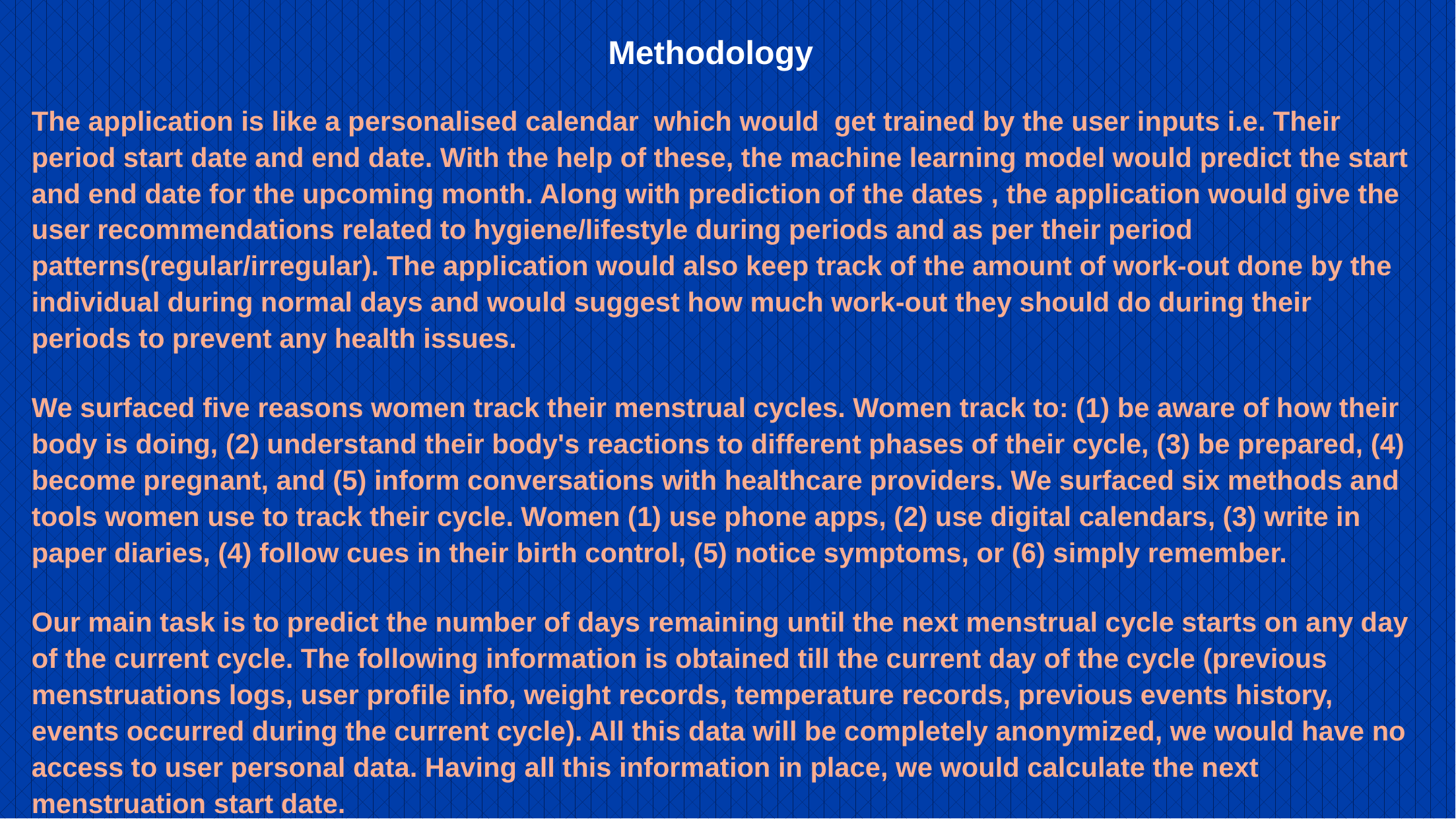

# Methodology
The application is like a personalised calendar  which would  get trained by the user inputs i.e. Their period start date and end date. With the help of these, the machine learning model would predict the start and end date for the upcoming month. Along with prediction of the dates , the application would give the user recommendations related to hygiene/lifestyle during periods and as per their period patterns(regular/irregular). The application would also keep track of the amount of work-out done by the individual during normal days and would suggest how much work-out they should do during their periods to prevent any health issues.
We surfaced five reasons women track their menstrual cycles. Women track to: (1) be aware of how their body is doing, (2) understand their body's reactions to different phases of their cycle, (3) be prepared, (4) become pregnant, and (5) inform conversations with healthcare providers. We surfaced six methods and tools women use to track their cycle. Women (1) use phone apps, (2) use digital calendars, (3) write in paper diaries, (4) follow cues in their birth control, (5) notice symptoms, or (6) simply remember.
Our main task is to predict the number of days remaining until the next menstrual cycle starts on any day of the current cycle. The following information is obtained till the current day of the cycle (previous menstruations logs, user profile info, weight records, temperature records, previous events history, events occurred during the current cycle). All this data will be completely anonymized, we would have no access to user personal data. Having all this information in place, we would calculate the next menstruation start date.